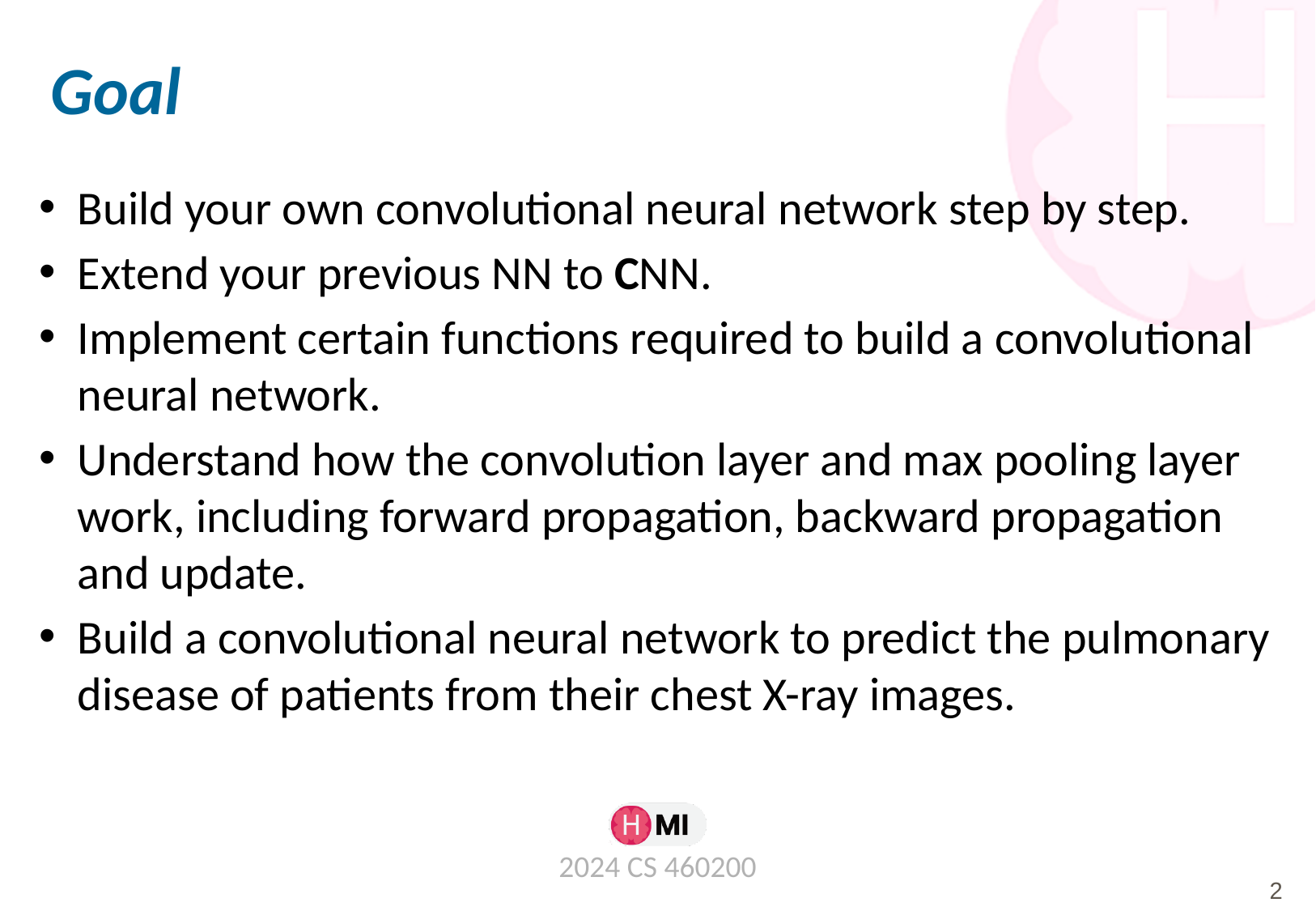

# Goal
Build your own convolutional neural network step by step.
Extend your previous NN to CNN.
Implement certain functions required to build a convolutional neural network.
Understand how the convolution layer and max pooling layer work, including forward propagation, backward propagation and update.
Build a convolutional neural network to predict the pulmonary disease of patients from their chest X-ray images.
2024 CS 460200
2